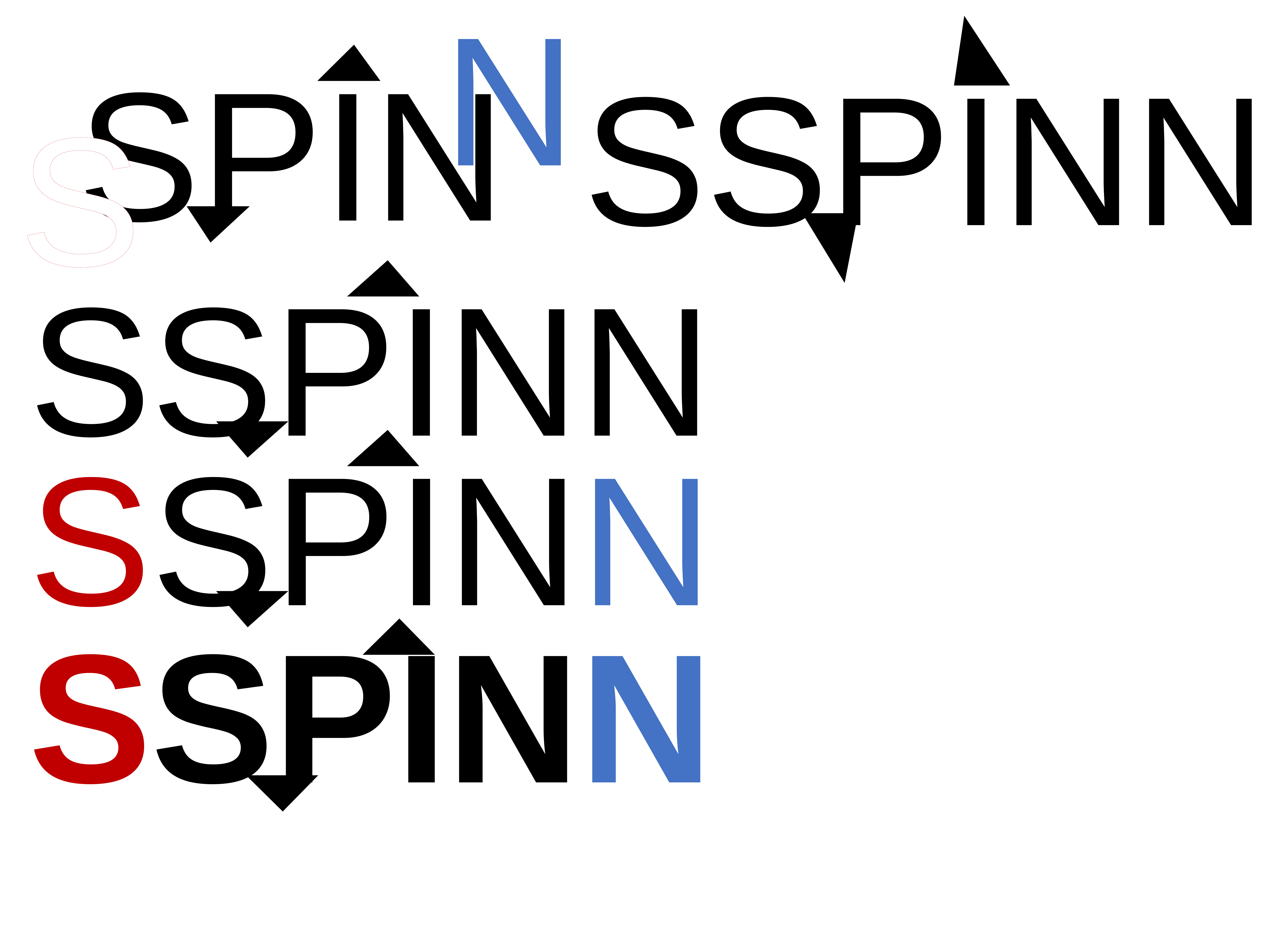

N

SPIN
SSPINN

S

SSPINN

SSPINN

SSPINN